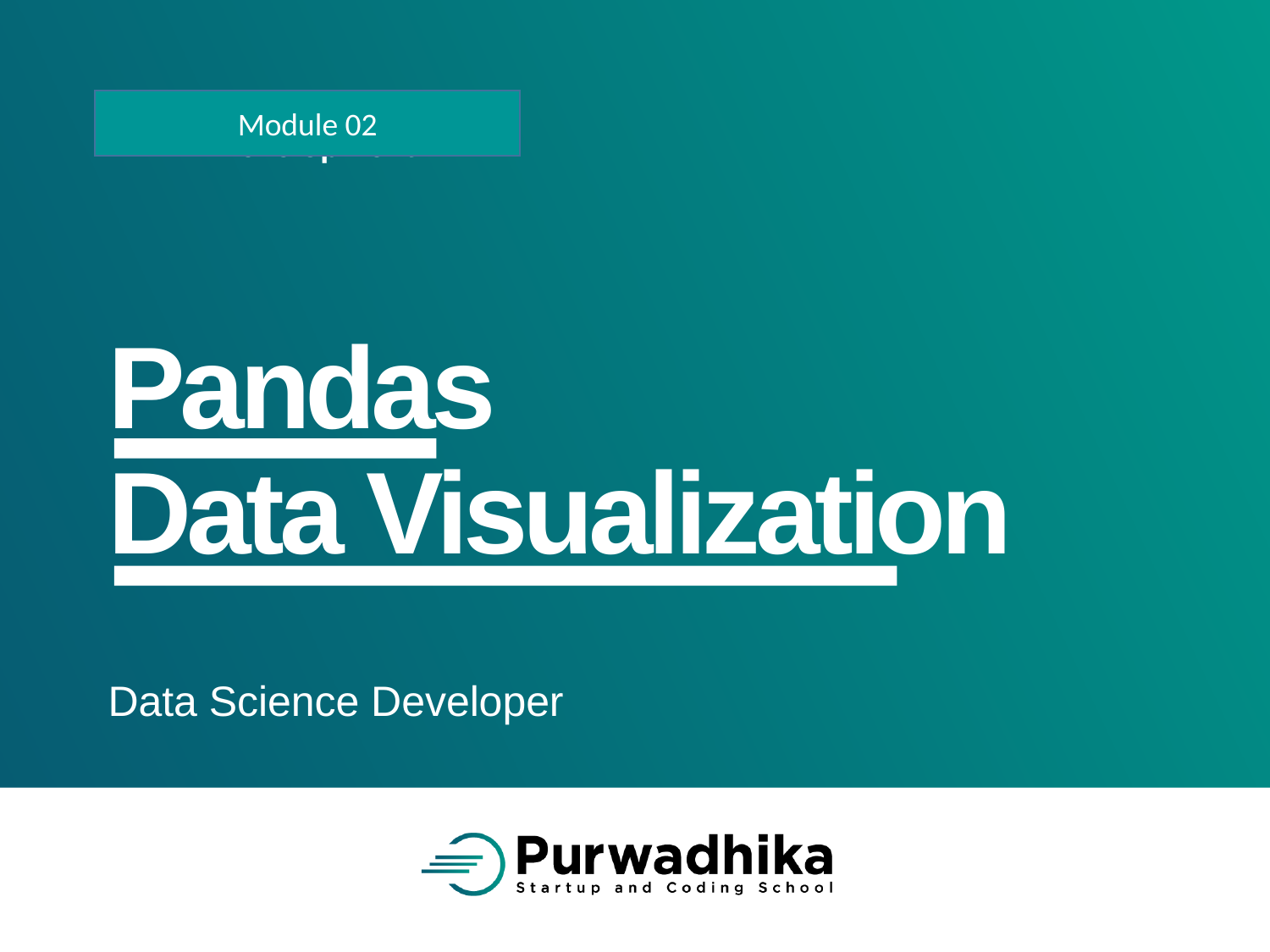

Module 02
# Pandas Data Visualization

Data Science Developer